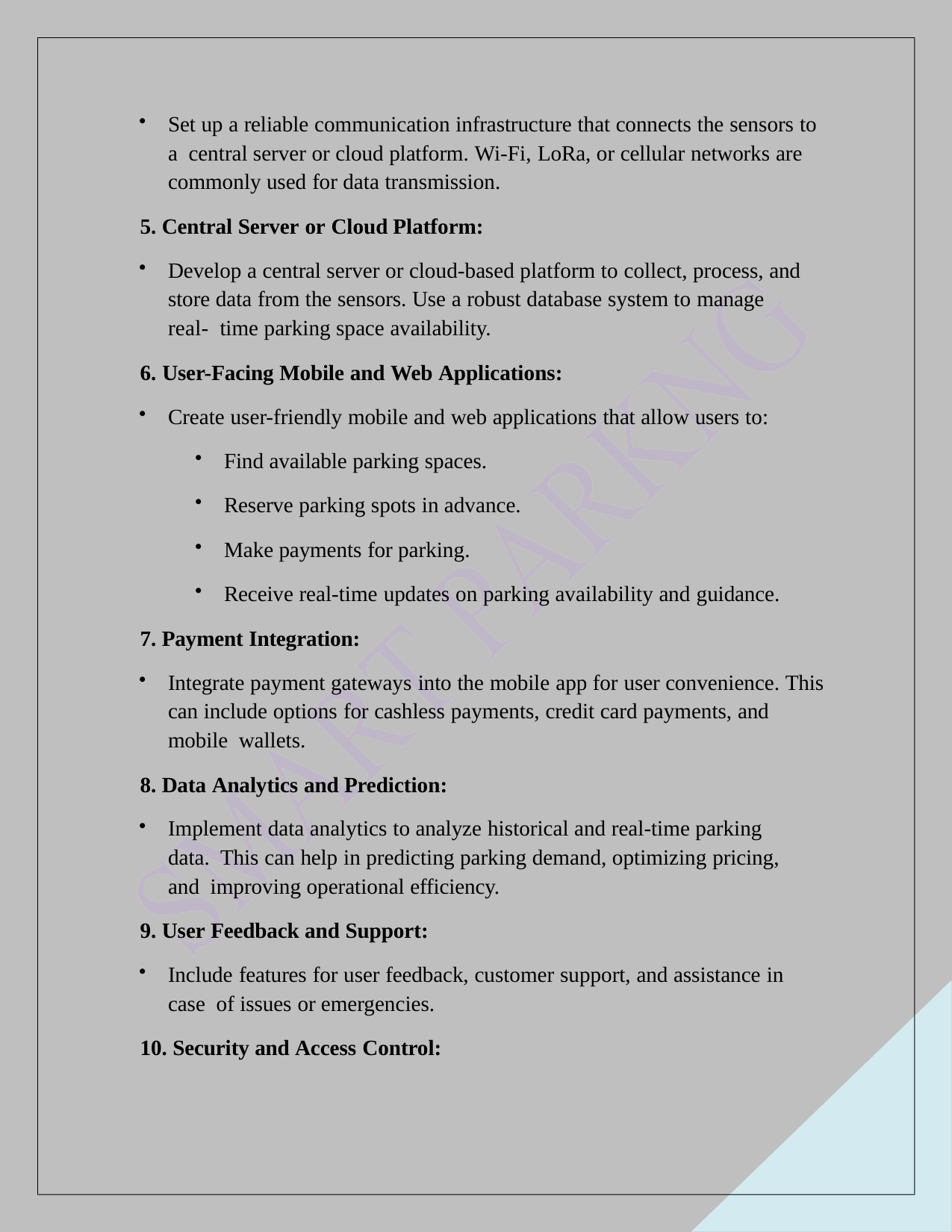

Set up a reliable communication infrastructure that connects the sensors to a  central server or cloud platform. Wi-Fi, LoRa, or cellular networks are  commonly used for data transmission.
5. Central Server or Cloud Platform:
Develop a central server or cloud-based platform to collect, process, and  store data from the sensors. Use a robust database system to manage real-  time parking space availability.
6. User-Facing Mobile and Web Applications:
Create user-friendly mobile and web applications that allow users to:
Find available parking spaces.
Reserve parking spots in advance.
Make payments for parking.
Receive real-time updates on parking availability and guidance.
7. Payment Integration:
Integrate payment gateways into the mobile app for user convenience. This  can include options for cashless payments, credit card payments, and mobile  wallets.
8. Data Analytics and Prediction:
Implement data analytics to analyze historical and real-time parking data.  This can help in predicting parking demand, optimizing pricing, and  improving operational efficiency.
9. User Feedback and Support:
Include features for user feedback, customer support, and assistance in case  of issues or emergencies.
10. Security and Access Control: